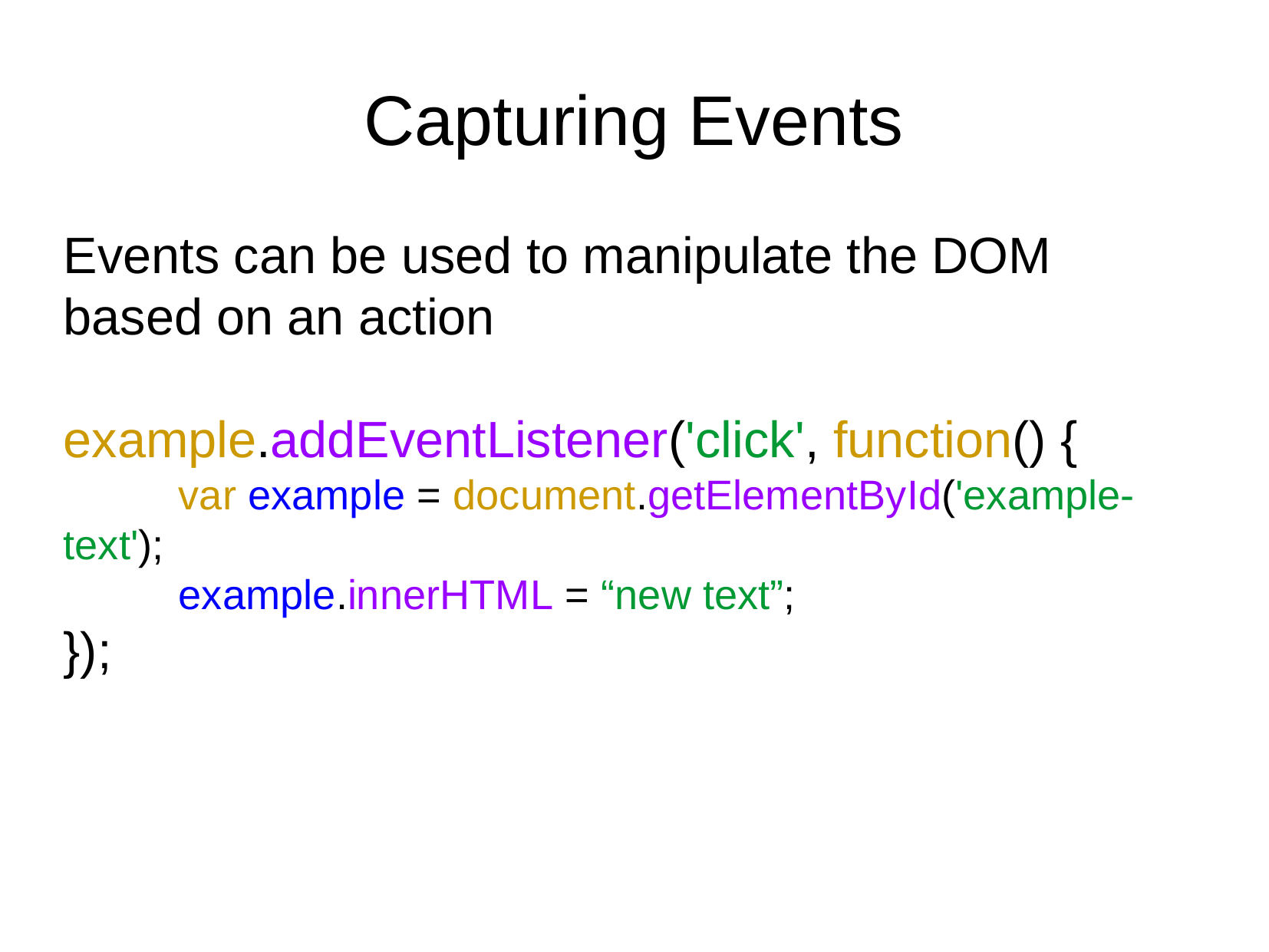

Capturing Events
Events can be used to manipulate the DOM based on an action

example.addEventListener('click', function() {
 	var example = document.getElementById('example-text');
 	example.innerHTML = “new text”;
});